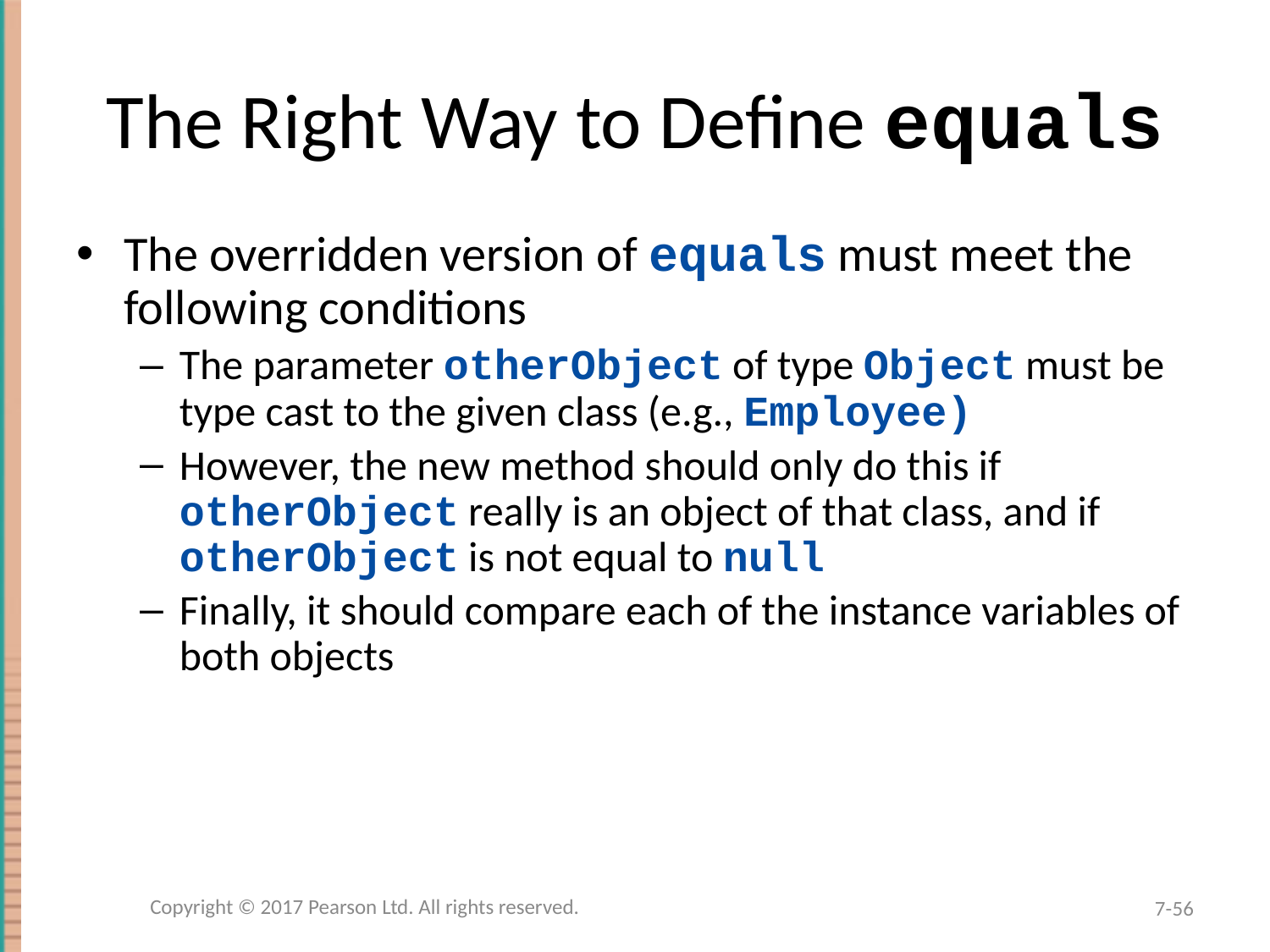

# The Right Way to Define equals
The overridden version of equals must meet the following conditions
The parameter otherObject of type Object must be type cast to the given class (e.g., Employee)
However, the new method should only do this if otherObject really is an object of that class, and if otherObject is not equal to null
Finally, it should compare each of the instance variables of both objects

Copyright © 2017 Pearson Ltd. All rights reserved.
7-56